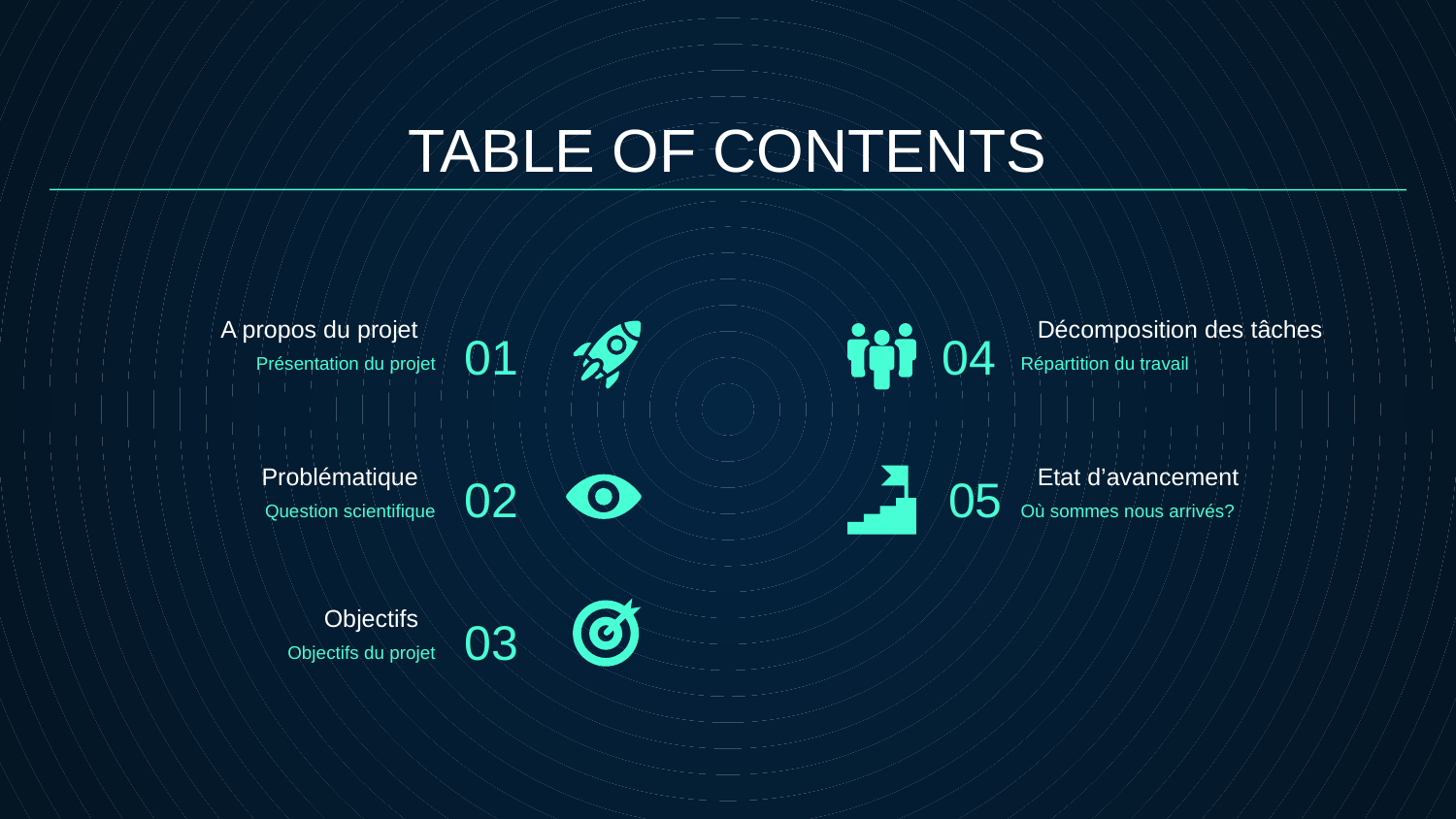

# TABLE OF CONTENTS

01
04

A propos du projet
Décomposition des tâches
Présentation du projet
Répartition du travail
02
05

Problématique
Etat d’avancement

Question scientifique
Où sommes nous arrivés?
03

Objectifs
Objectifs du projet